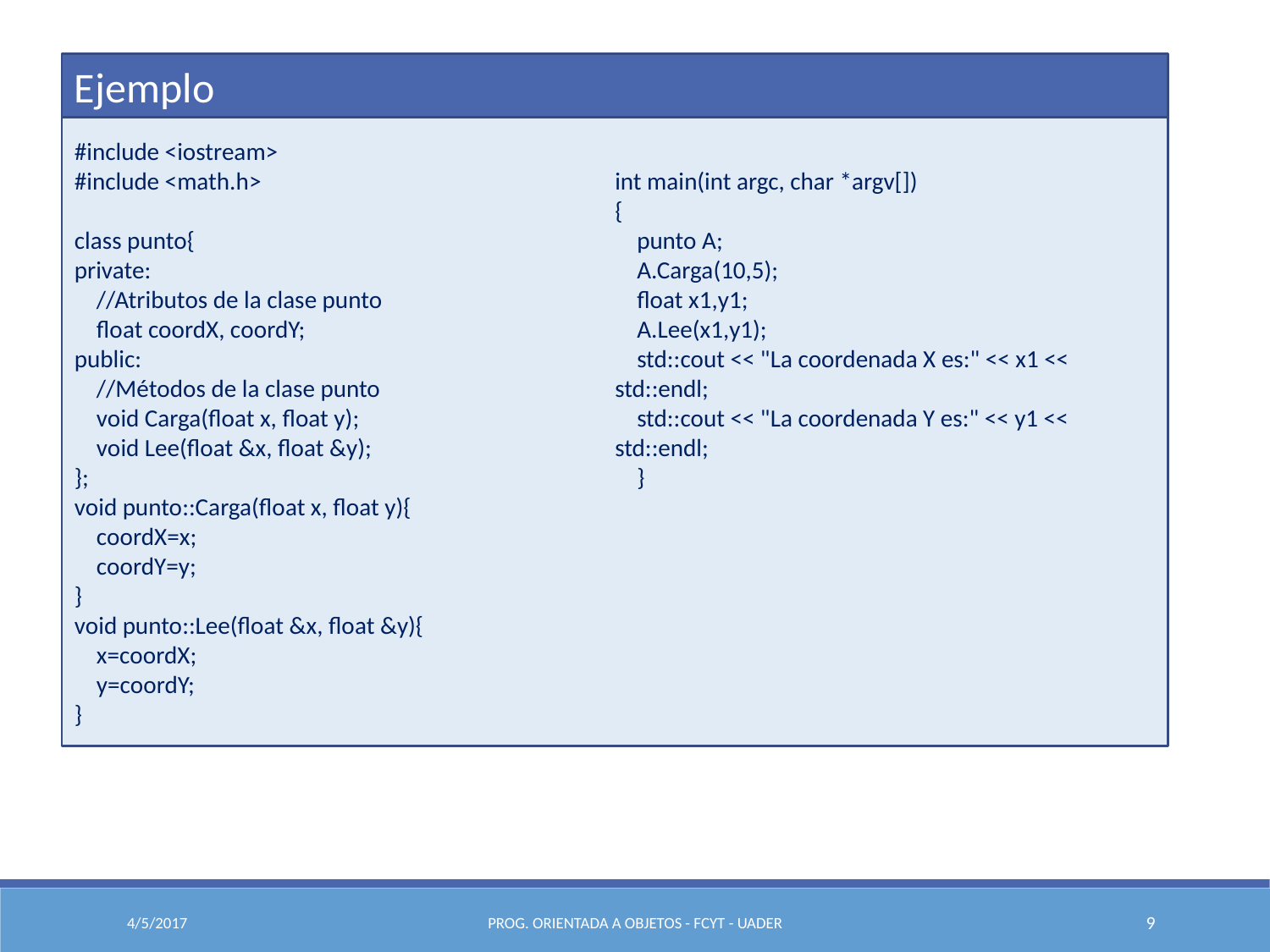

Ejemplo
#include <iostream>
#include <math.h>

class punto{
private:
    //Atributos de la clase punto
    float coordX, coordY;
public:
    //Métodos de la clase punto
    void Carga(float x, float y);
    void Lee(float &x, float &y);
};
void punto::Carga(float x, float y){
    coordX=x;
    coordY=y;
}
void punto::Lee(float &x, float &y){
    x=coordX;
    y=coordY;
}

int main(int argc, char *argv[])
{
    punto A;
    A.Carga(10,5);
    float x1,y1;
    A.Lee(x1,y1);
    std::cout << "La coordenada X es:" << x1 << std::endl;
    std::cout << "La coordenada Y es:" << y1 << std::endl;
    }
4/5/2017
Prog. Orientada a Objetos - FCyT - UADER
9